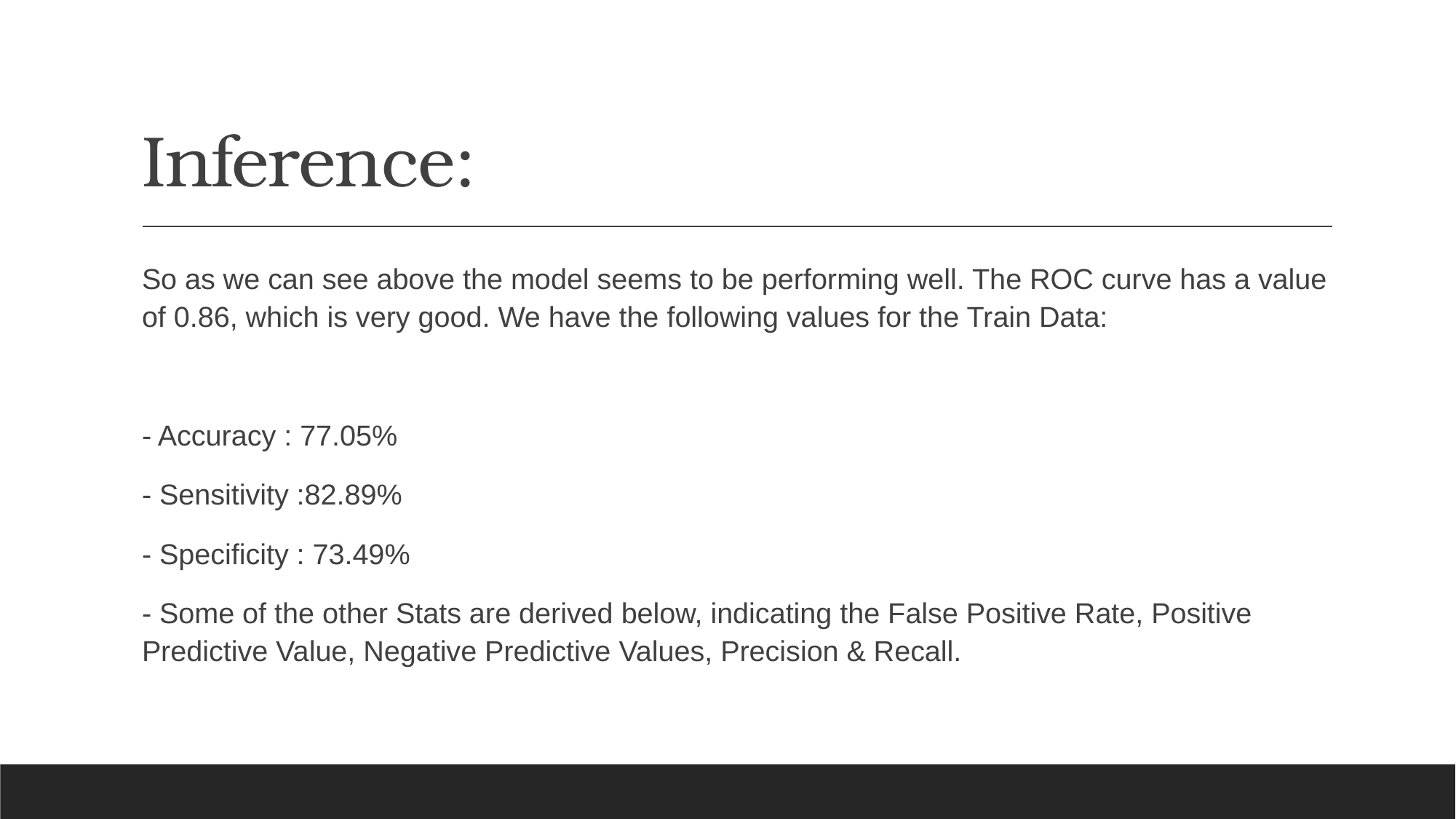

# Inference:
So as we can see above the model seems to be performing well. The ROC curve has a value of 0.86, which is very good. We have the following values for the Train Data:

- Accuracy : 77.05%
- Sensitivity :82.89%
- Specificity : 73.49%
- Some of the other Stats are derived below, indicating the False Positive Rate, Positive Predictive Value, Negative Predictive Values, Precision & Recall.